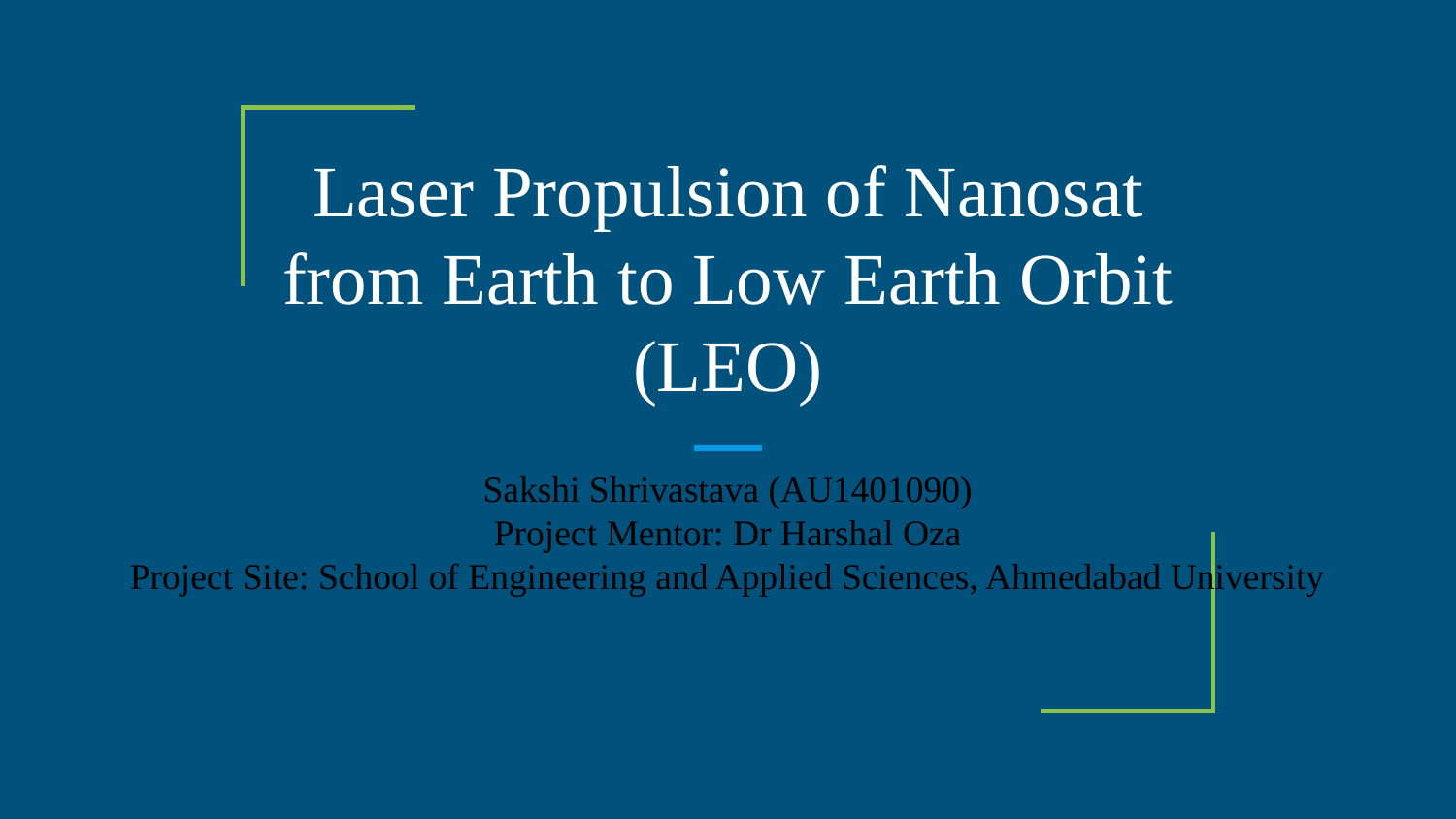

# Laser Propulsion of Nanosat from Earth to Low Earth Orbit (LEO)
Sakshi Shrivastava (AU1401090)
Project Mentor: Dr Harshal Oza
Project Site: School of Engineering and Applied Sciences, Ahmedabad University